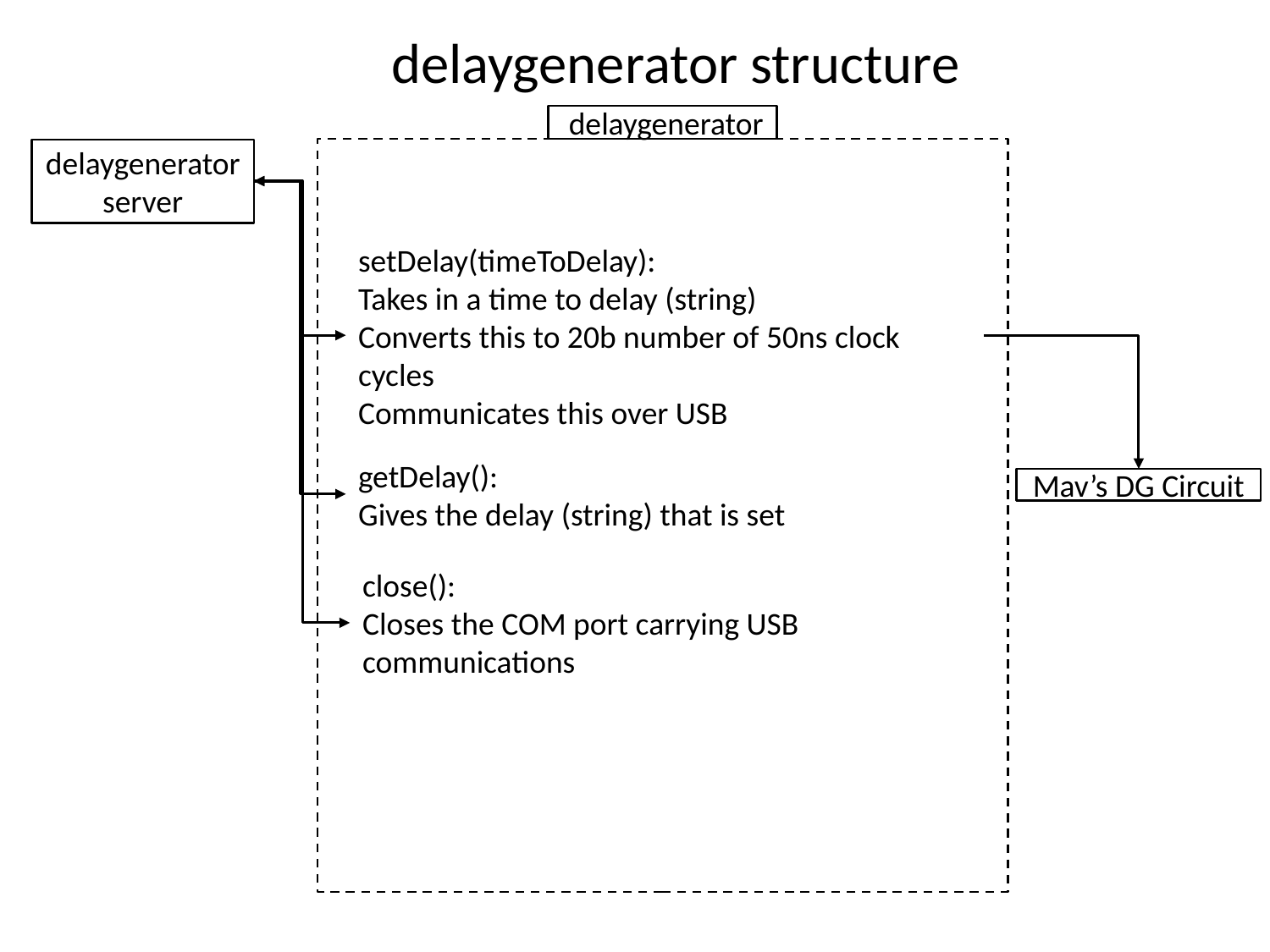

delaygenerator structure
 delaygenerator

delaygeneratorserver
setDelay(timeToDelay):
Takes in a time to delay (string)
Converts this to 20b number of 50ns clock cycles
Communicates this over USB
getDelay():
Gives the delay (string) that is set
Mav’s DG Circuit
close():
Closes the COM port carrying USB communications